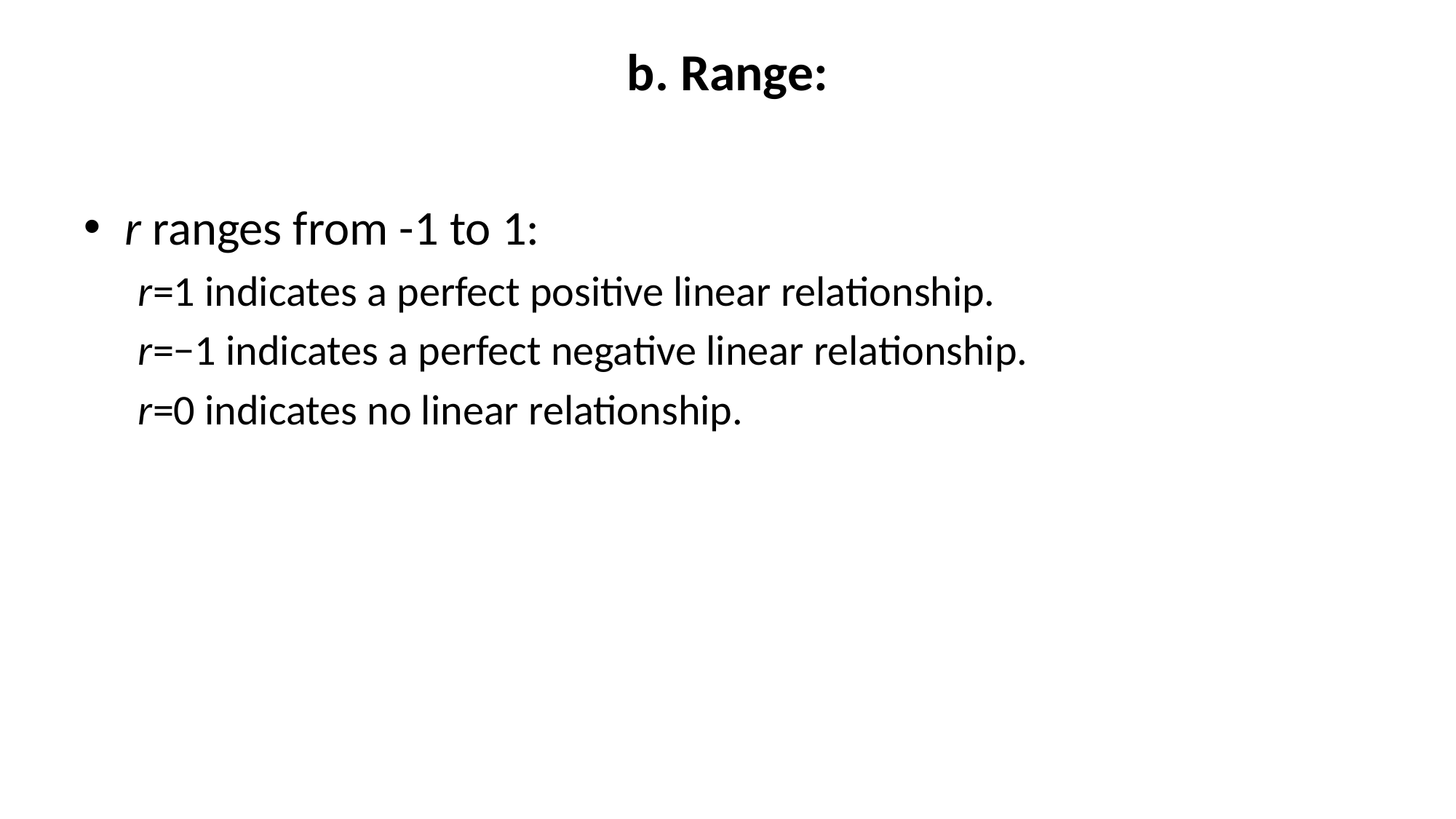

# b. Range:
r ranges from -1 to 1:
r=1 indicates a perfect positive linear relationship.
r=−1 indicates a perfect negative linear relationship.
r=0 indicates no linear relationship.